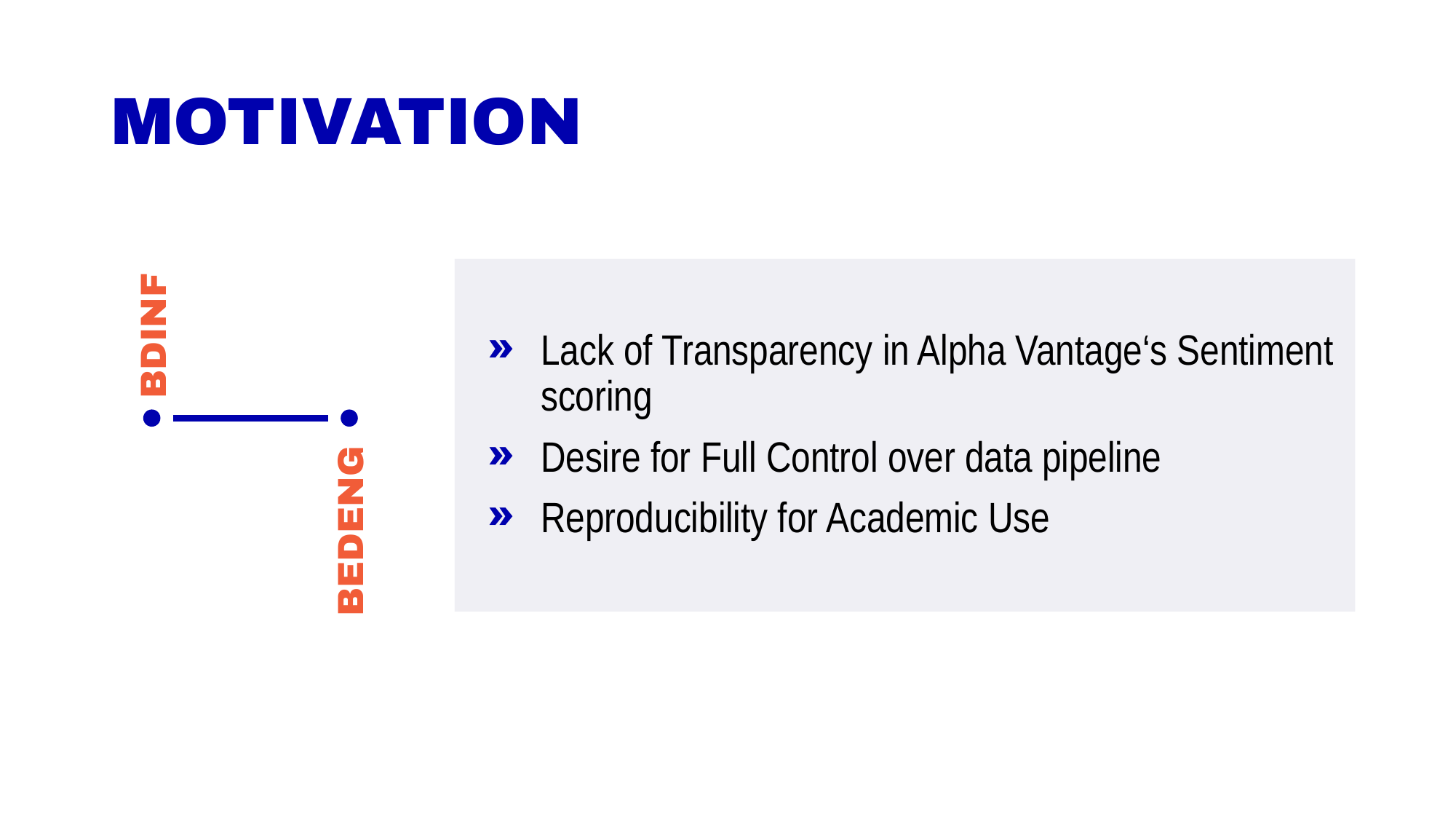

# Motivation
Lack of Transparency in Alpha Vantage‘s Sentiment scoring
Desire for Full Control over data pipeline
Reproducibility for Academic Use
BDINF

BEDENG